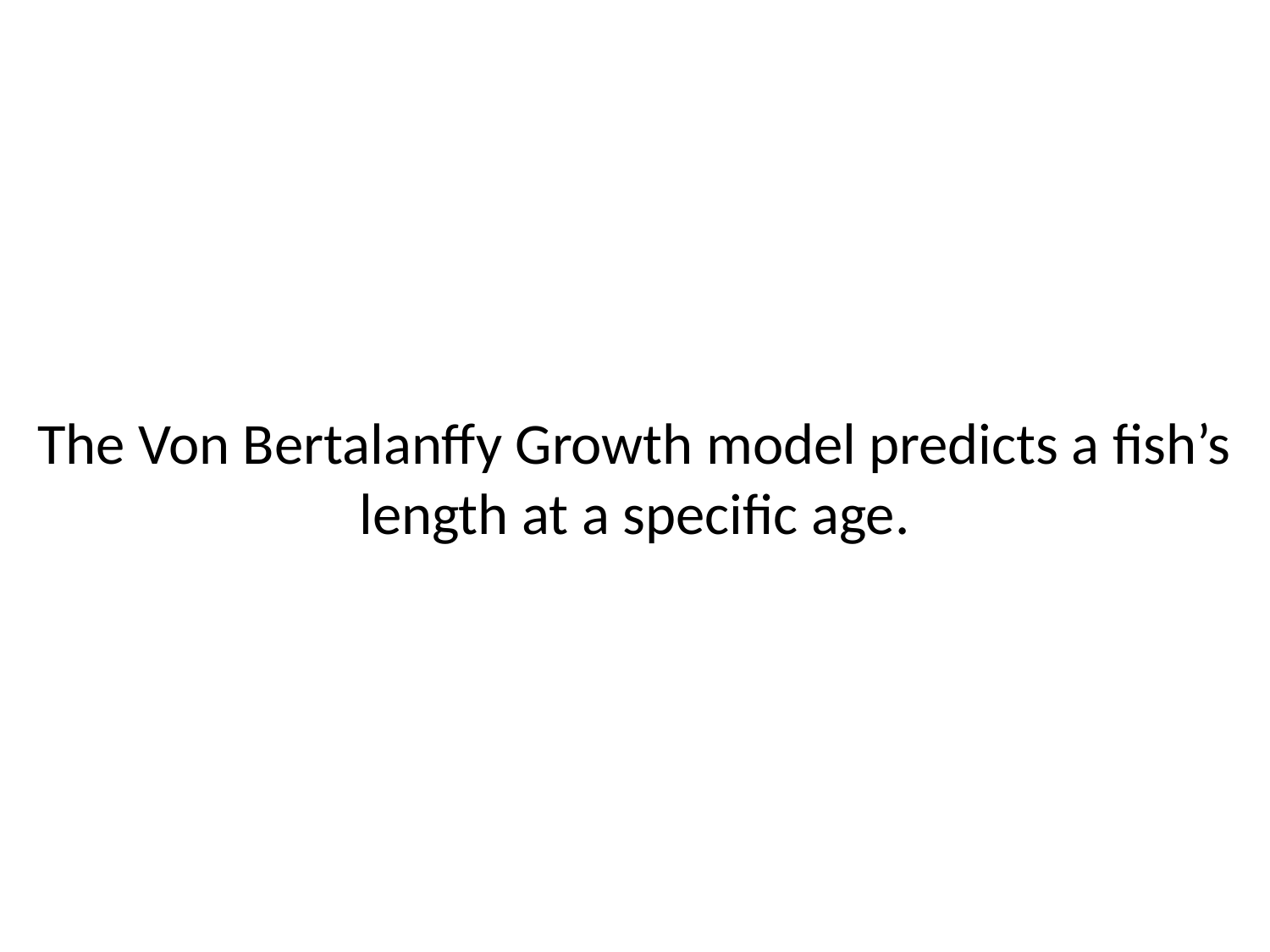

The Von Bertalanffy Growth model predicts a fish’s length at a specific age.